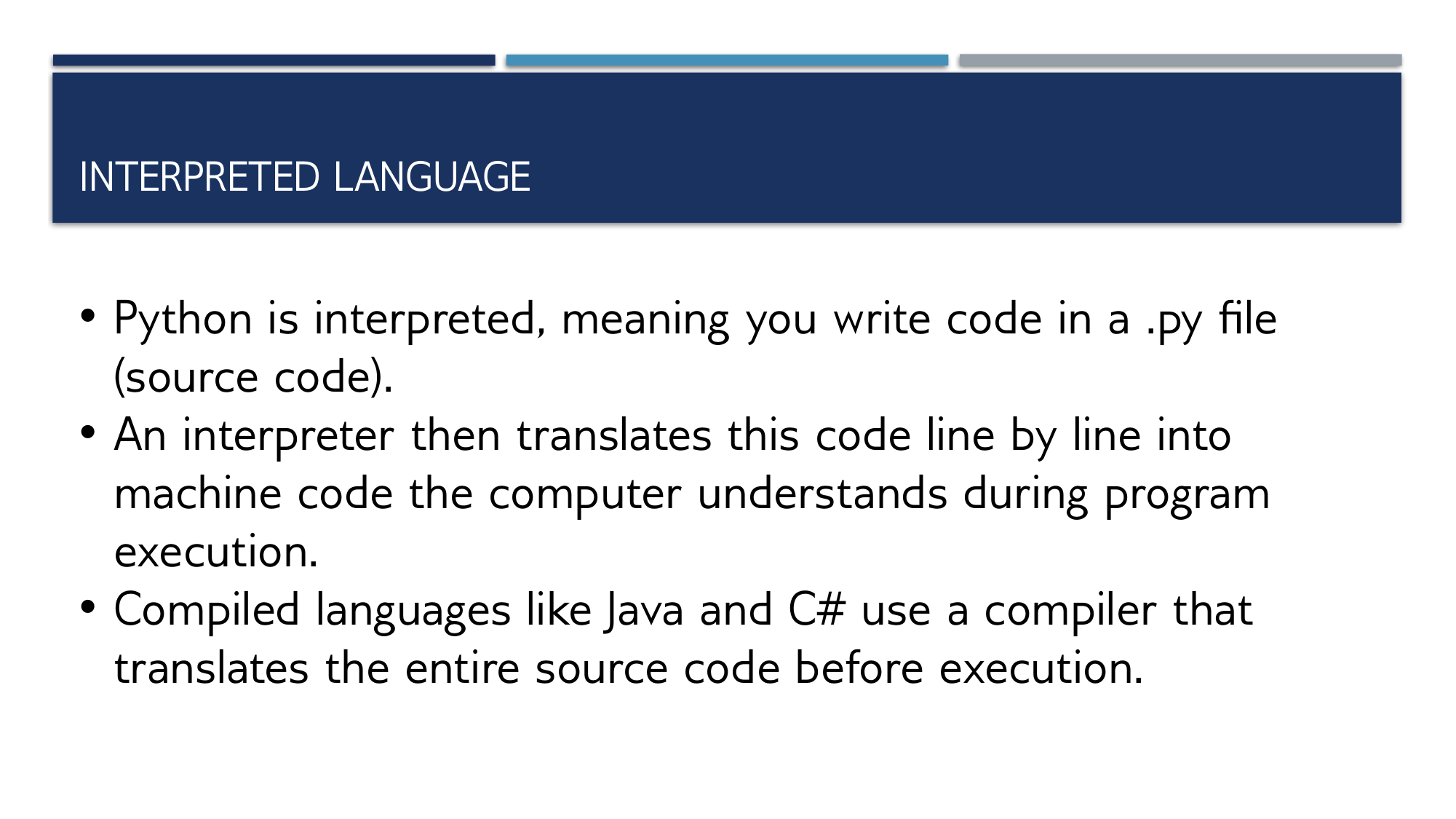

# Interpreted Language
Python is interpreted, meaning you write code in a .py file (source code).
An interpreter then translates this code line by line into machine code the computer understands during program execution.
Compiled languages like Java and C# use a compiler that translates the entire source code before execution.